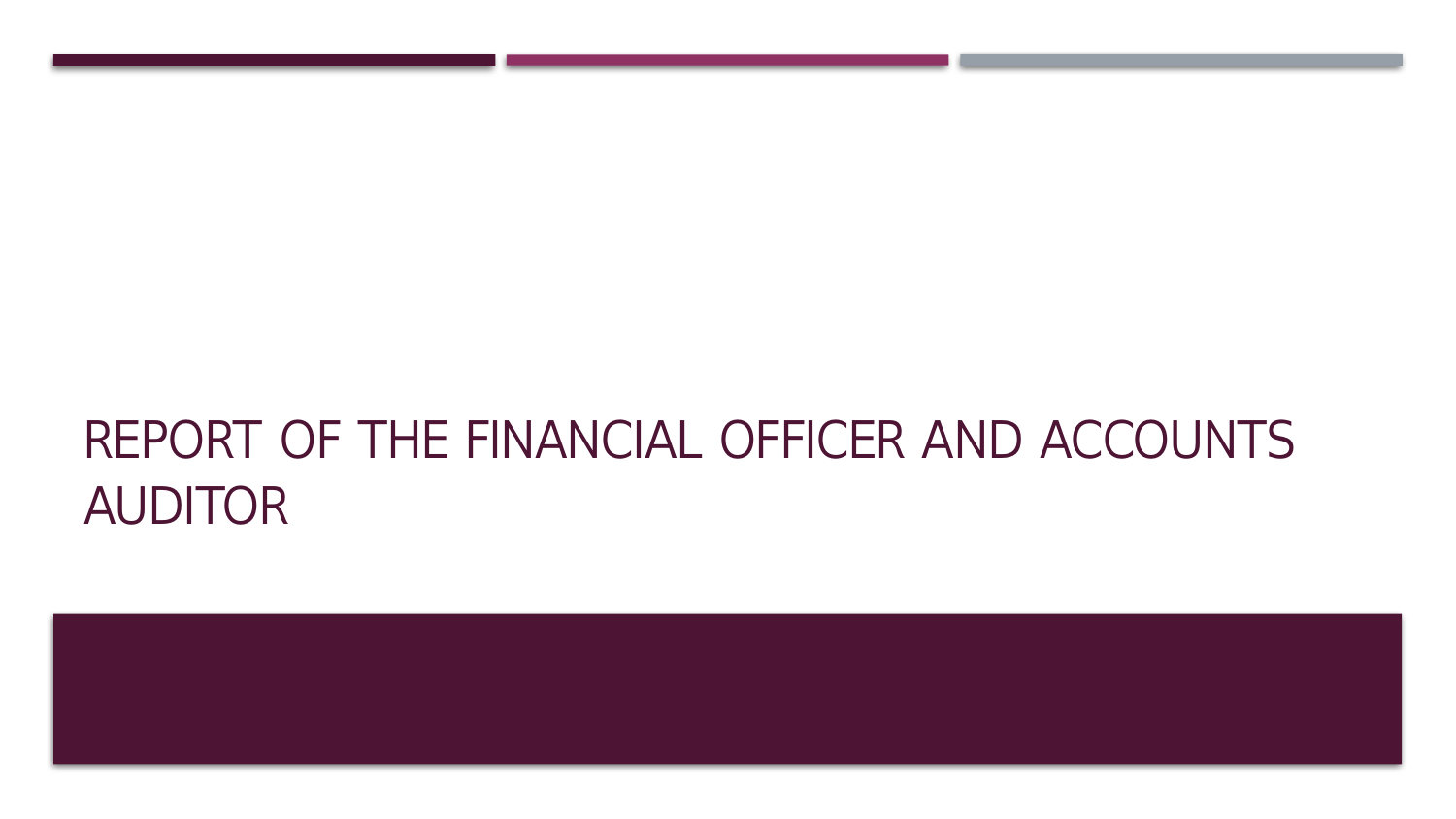

# Report of the Financial Officer and Accounts Auditor